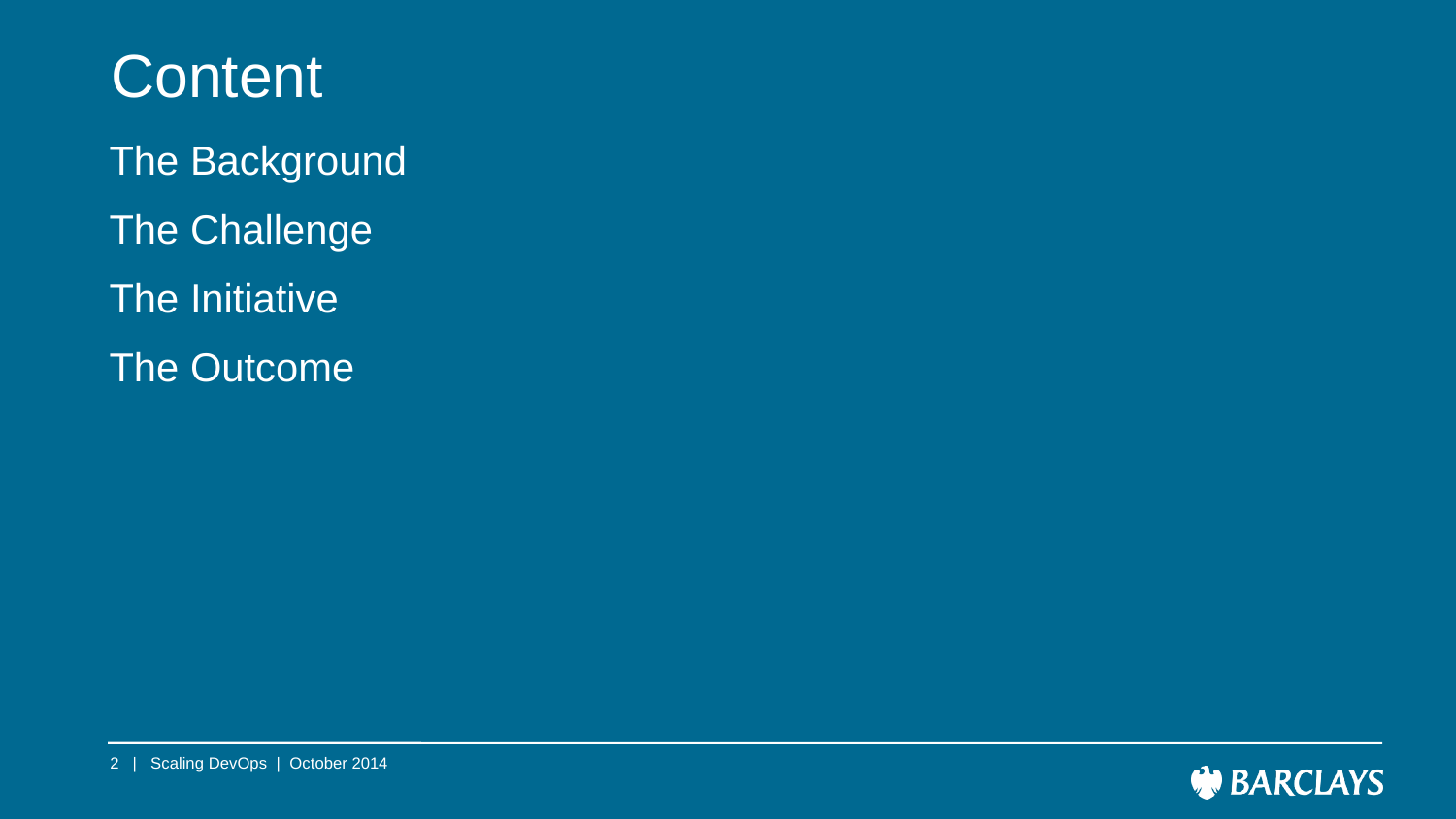

# Content
The Background
The Challenge
The Initiative
The Outcome